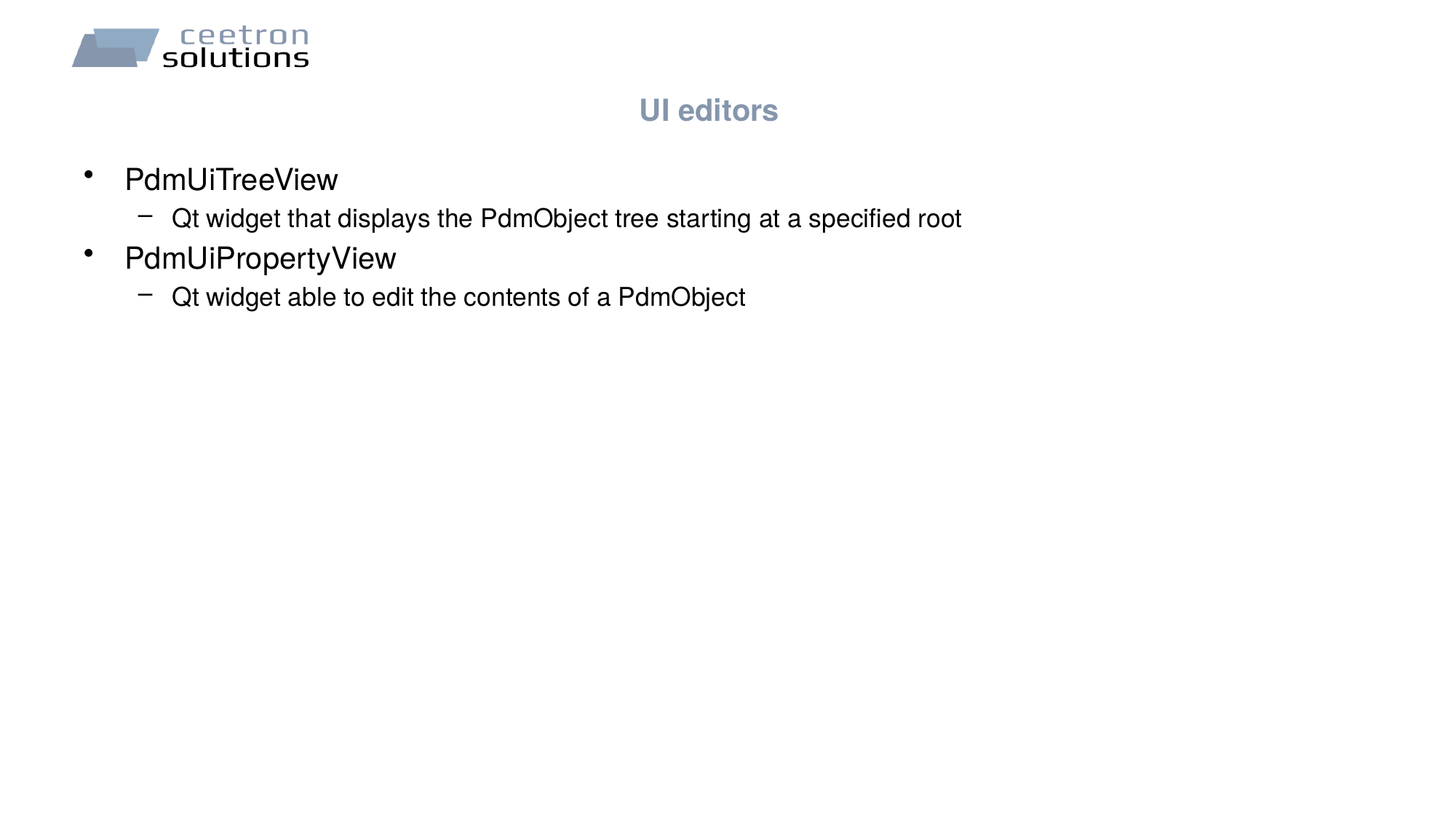

# UI editors
PdmUiTreeView
Qt widget that displays the PdmObject tree starting at a specified root
PdmUiPropertyView
Qt widget able to edit the contents of a PdmObject